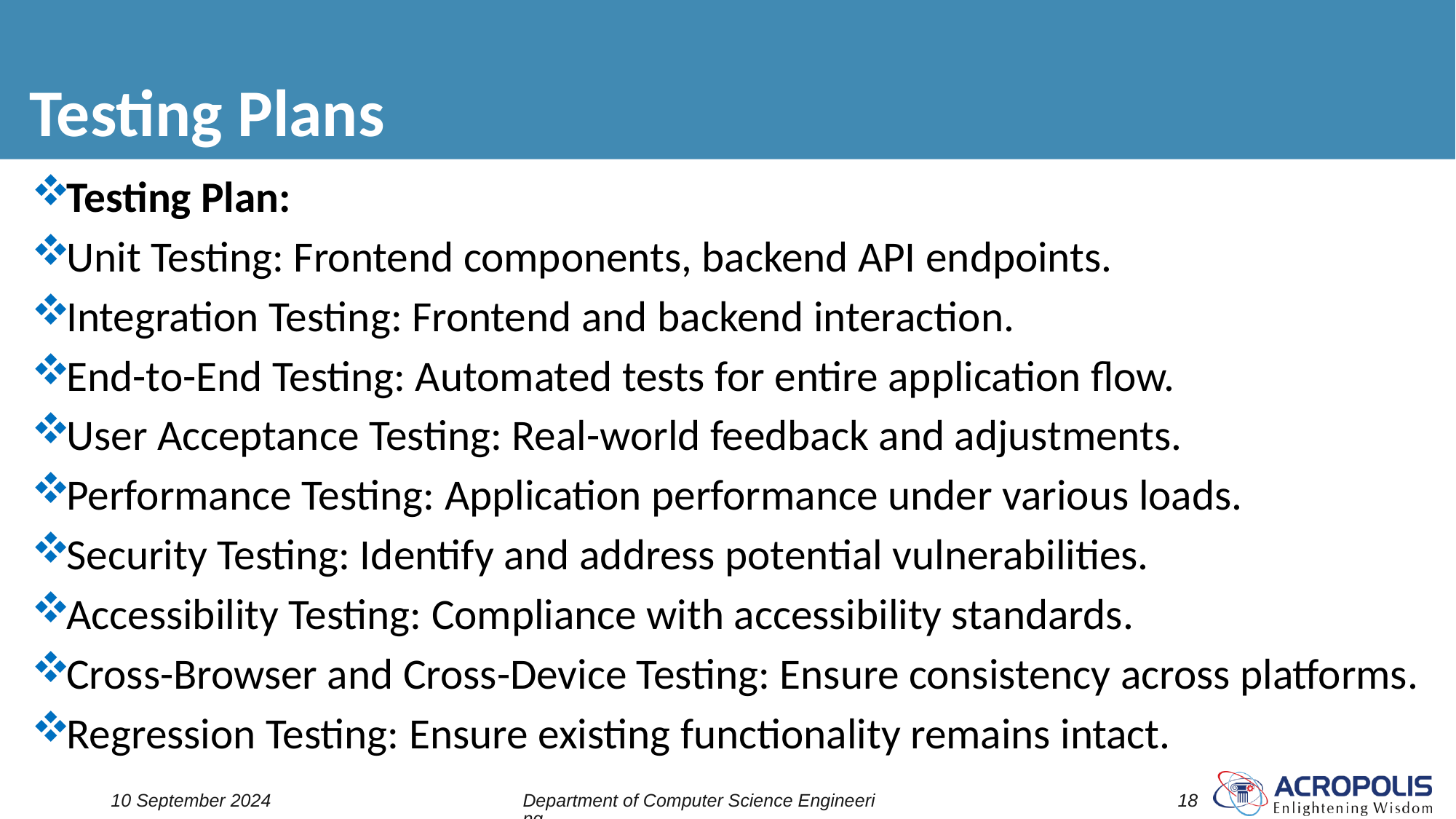

# Testing Plans
Testing Plan:
Unit Testing: Frontend components, backend API endpoints.
Integration Testing: Frontend and backend interaction.
End-to-End Testing: Automated tests for entire application flow.
User Acceptance Testing: Real-world feedback and adjustments.
Performance Testing: Application performance under various loads.
Security Testing: Identify and address potential vulnerabilities.
Accessibility Testing: Compliance with accessibility standards.
Cross-Browser and Cross-Device Testing: Ensure consistency across platforms.
Regression Testing: Ensure existing functionality remains intact.
10 September 2024
Department of Computer Science Engineering
18